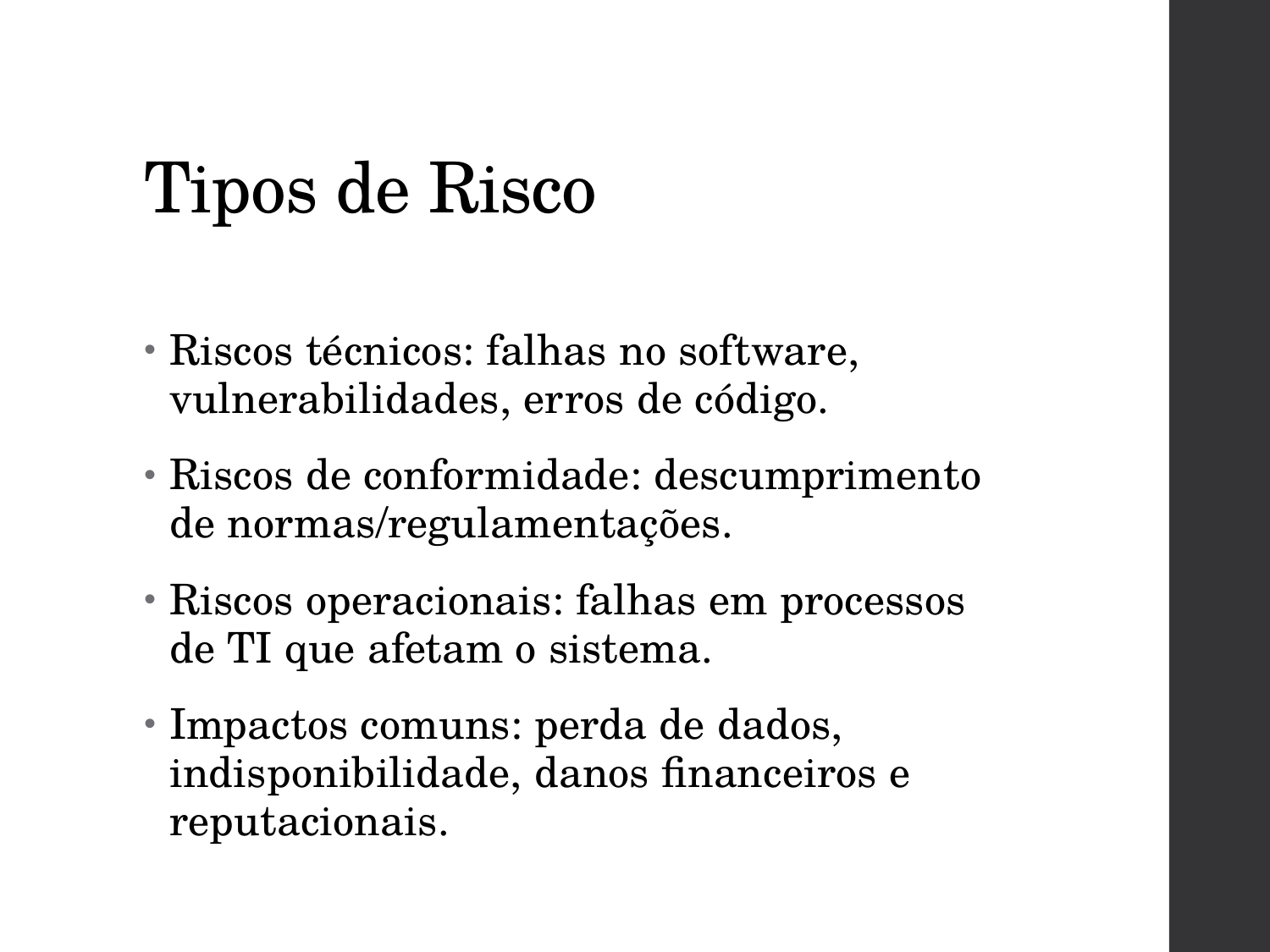

# Tipos de Risco

Riscos técnicos: falhas no software, vulnerabilidades, erros de código.
Riscos de conformidade: descumprimento de normas/regulamentações.
Riscos operacionais: falhas em processos de TI que afetam o sistema.
Impactos comuns: perda de dados, indisponibilidade, danos financeiros e reputacionais.